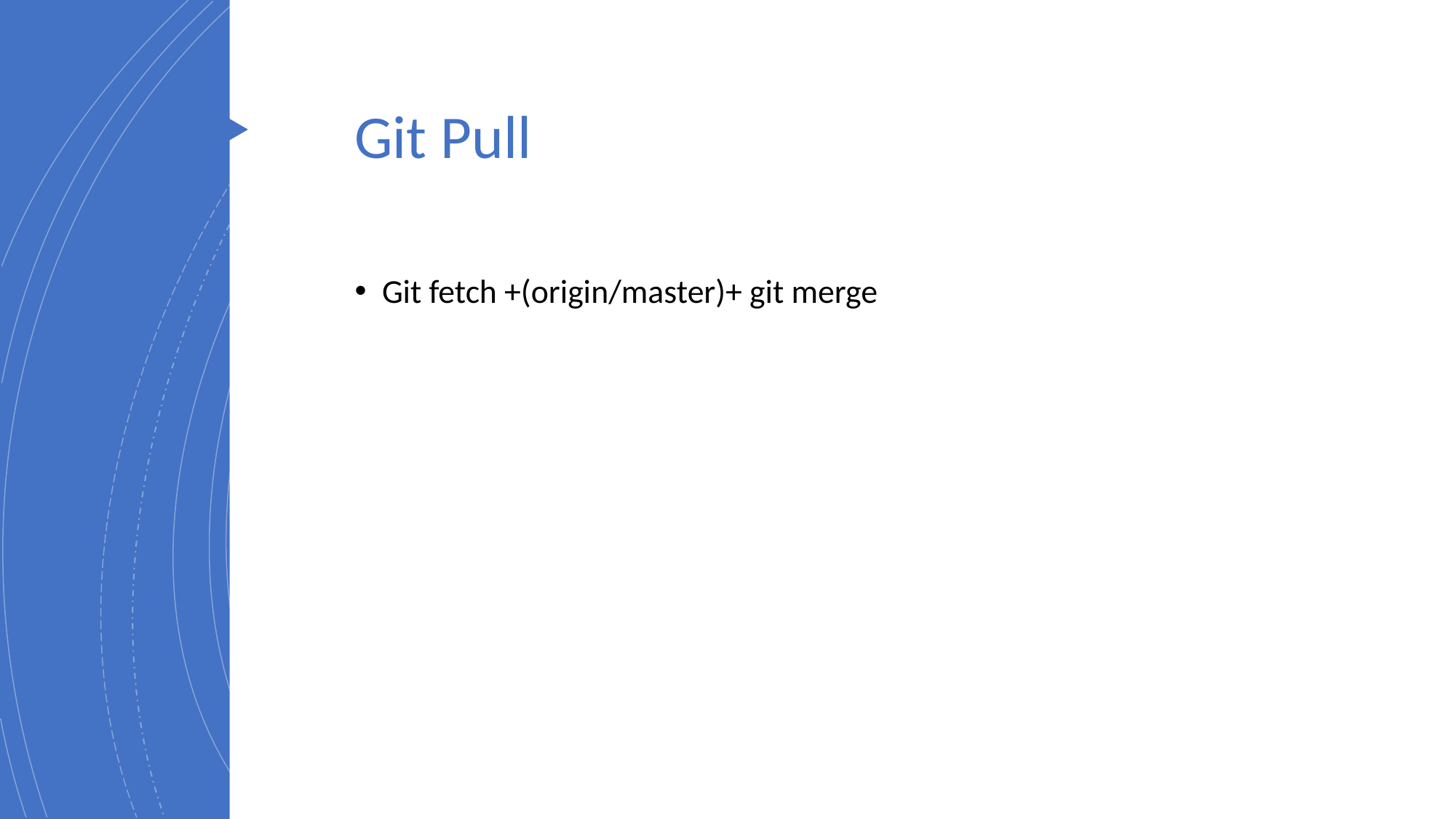

# Git Pull

Git fetch +(origin/master)+ git merge